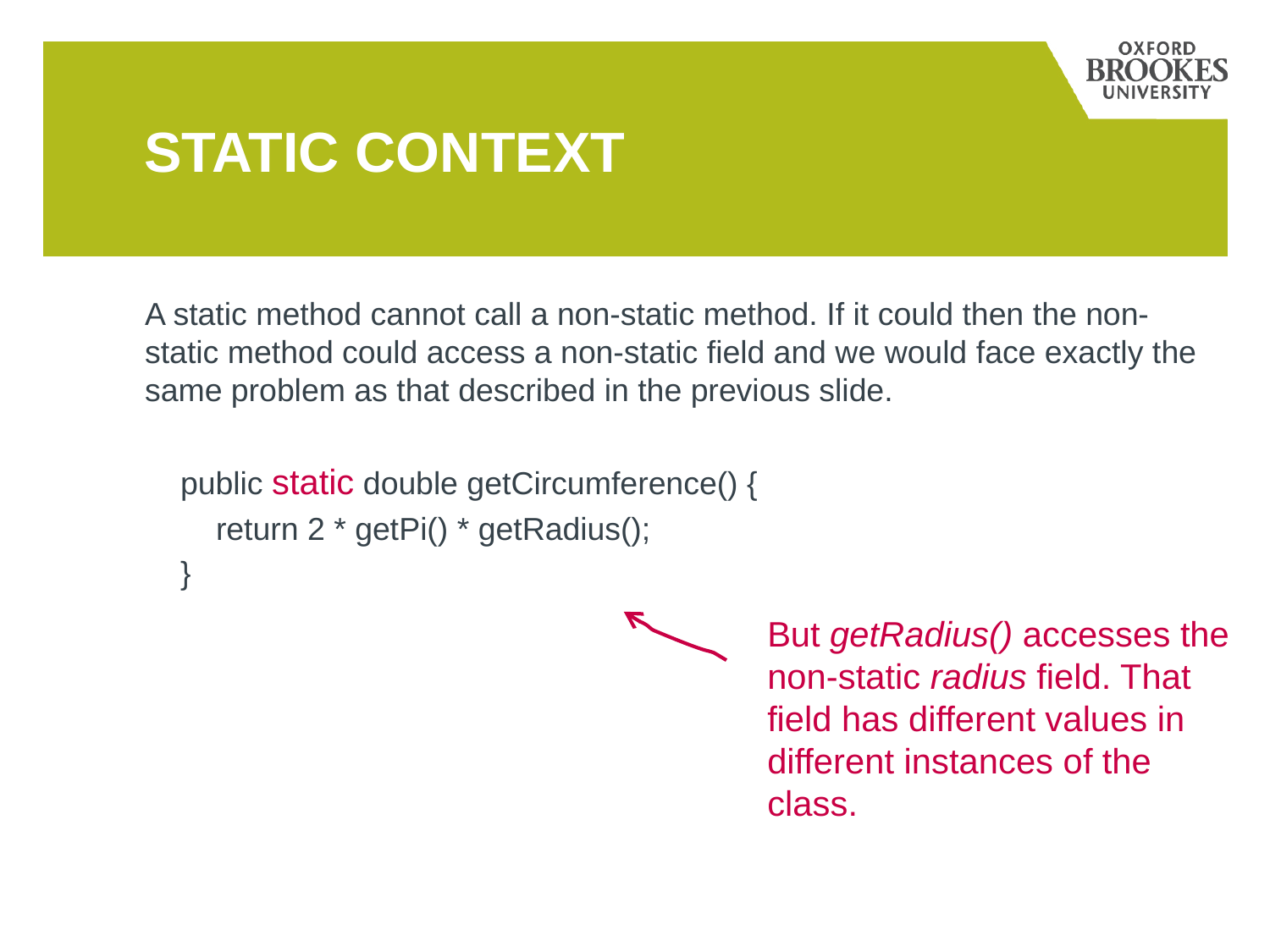

# Static context
A static method cannot call a non-static method. If it could then the non-static method could access a non-static field and we would face exactly the same problem as that described in the previous slide.

    public static double getCircumference() {
        return 2 * getPi() * getRadius();
    }
But getRadius() accesses the non-static radius field. That field has different values in different instances of the class.